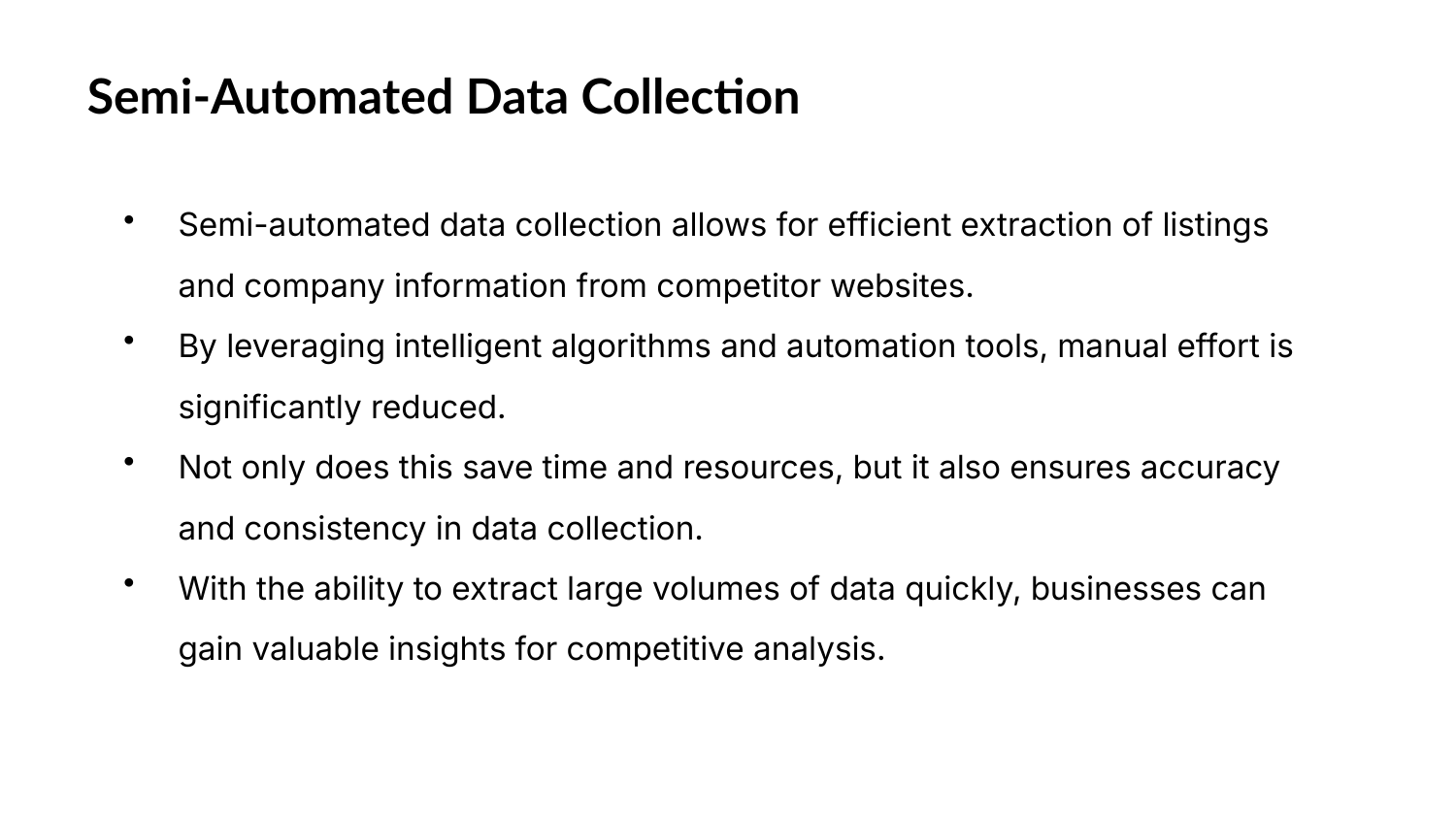

Semi-Automated Data Collection
Semi-automated data collection allows for efficient extraction of listings and company information from competitor websites.
By leveraging intelligent algorithms and automation tools, manual effort is significantly reduced.
Not only does this save time and resources, but it also ensures accuracy and consistency in data collection.
With the ability to extract large volumes of data quickly, businesses can gain valuable insights for competitive analysis.